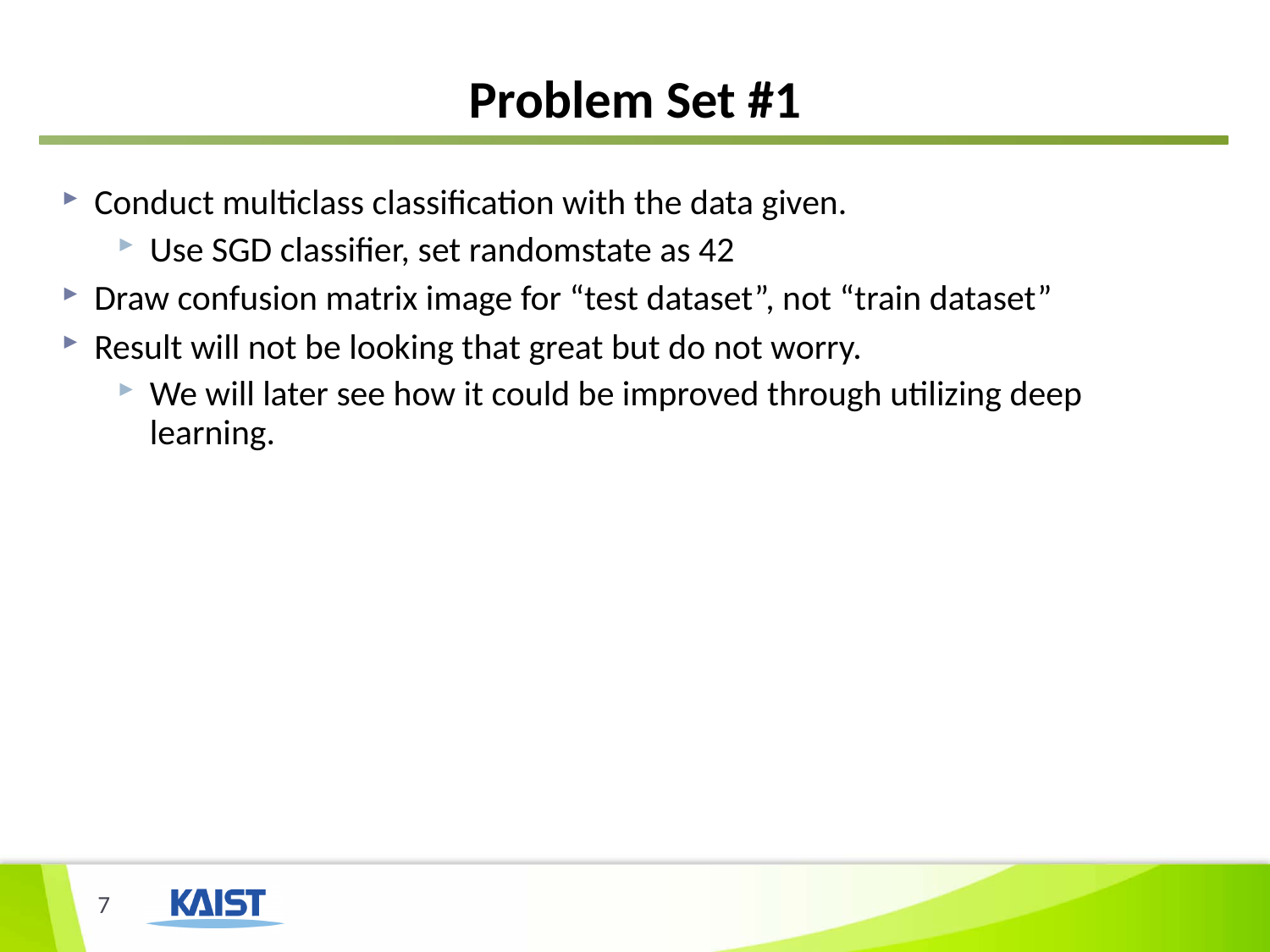

# Problem Set #1
Conduct multiclass classification with the data given.
Use SGD classifier, set randomstate as 42
Draw confusion matrix image for “test dataset”, not “train dataset”
Result will not be looking that great but do not worry.
We will later see how it could be improved through utilizing deep learning.

7